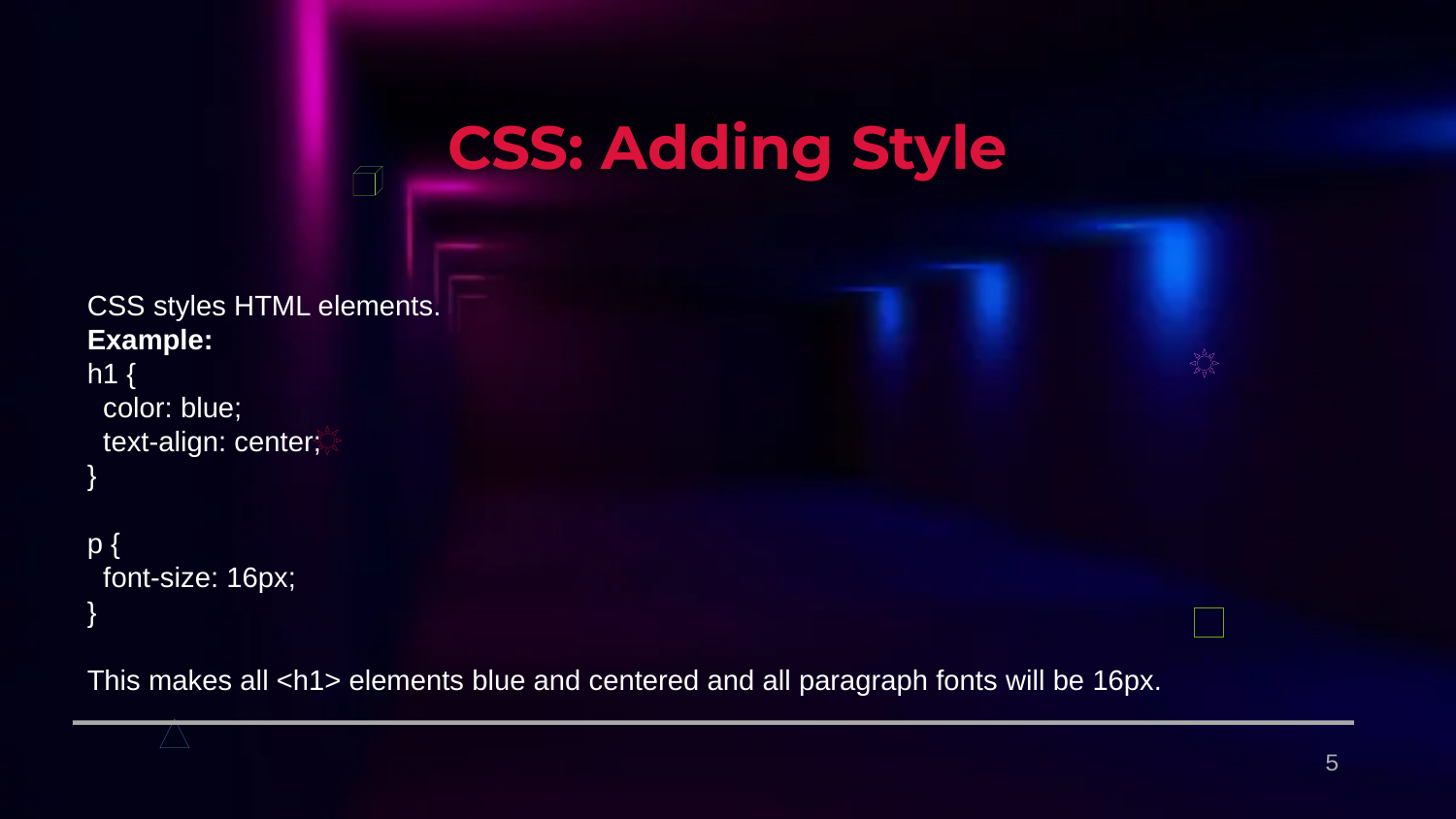

CSS: Adding Style

CSS styles HTML elements.
Example:
h1 {
  color: blue;
  text-align: center;
}

p {
  font-size: 16px;
}

This makes all <h1> elements blue and centered and all paragraph fonts will be 16px.

5